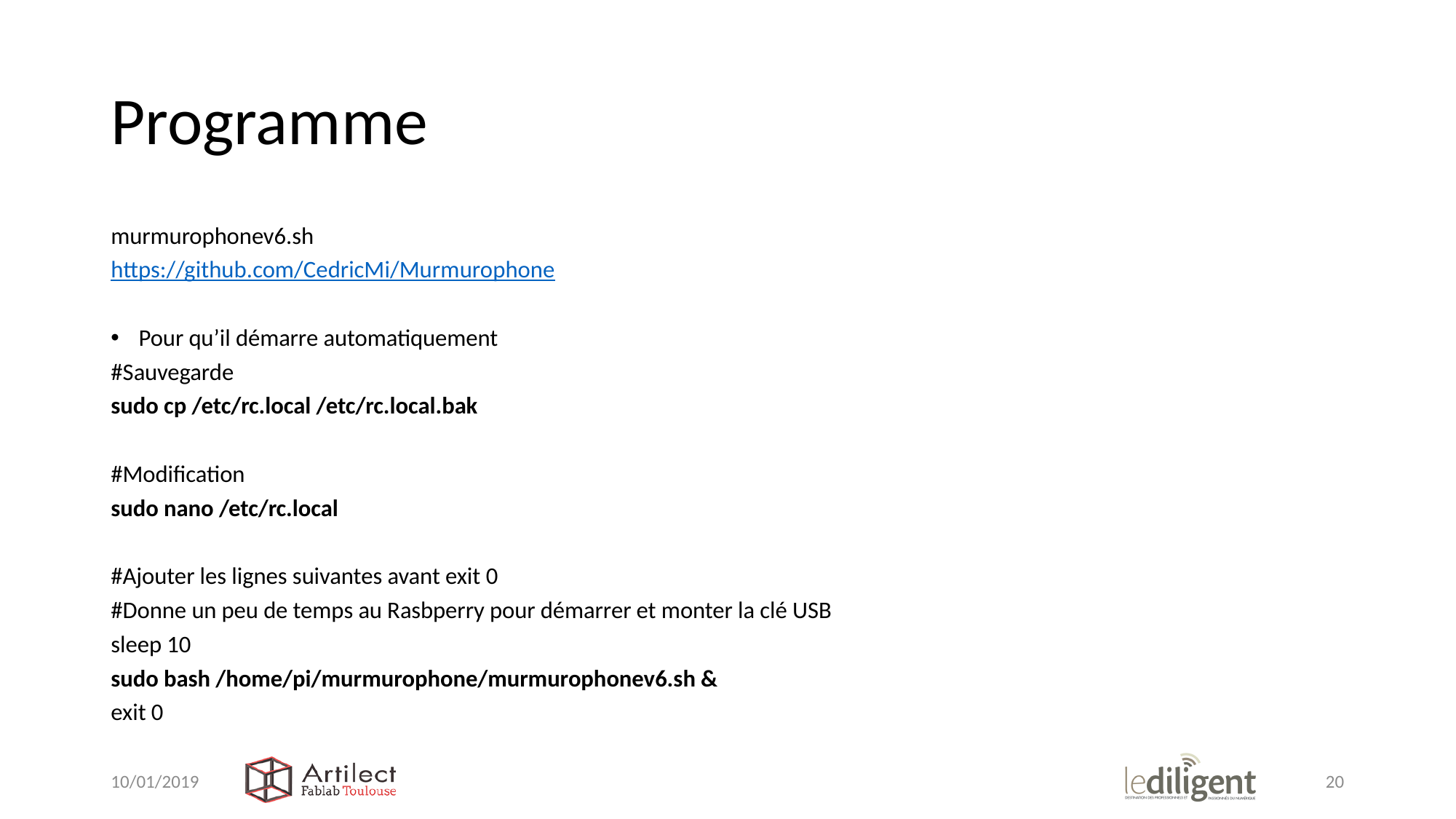

# Programme
murmurophonev6.sh
https://github.com/CedricMi/Murmurophone

Pour qu’il démarre automatiquement
#Sauvegarde
sudo cp /etc/rc.local /etc/rc.local.bak

#Modification
sudo nano /etc/rc.local

#Ajouter les lignes suivantes avant exit 0
#Donne un peu de temps au Rasbperry pour démarrer et monter la clé USB
sleep 10
sudo bash /home/pi/murmurophone/murmurophonev6.sh &
exit 0

10/01/2019
20